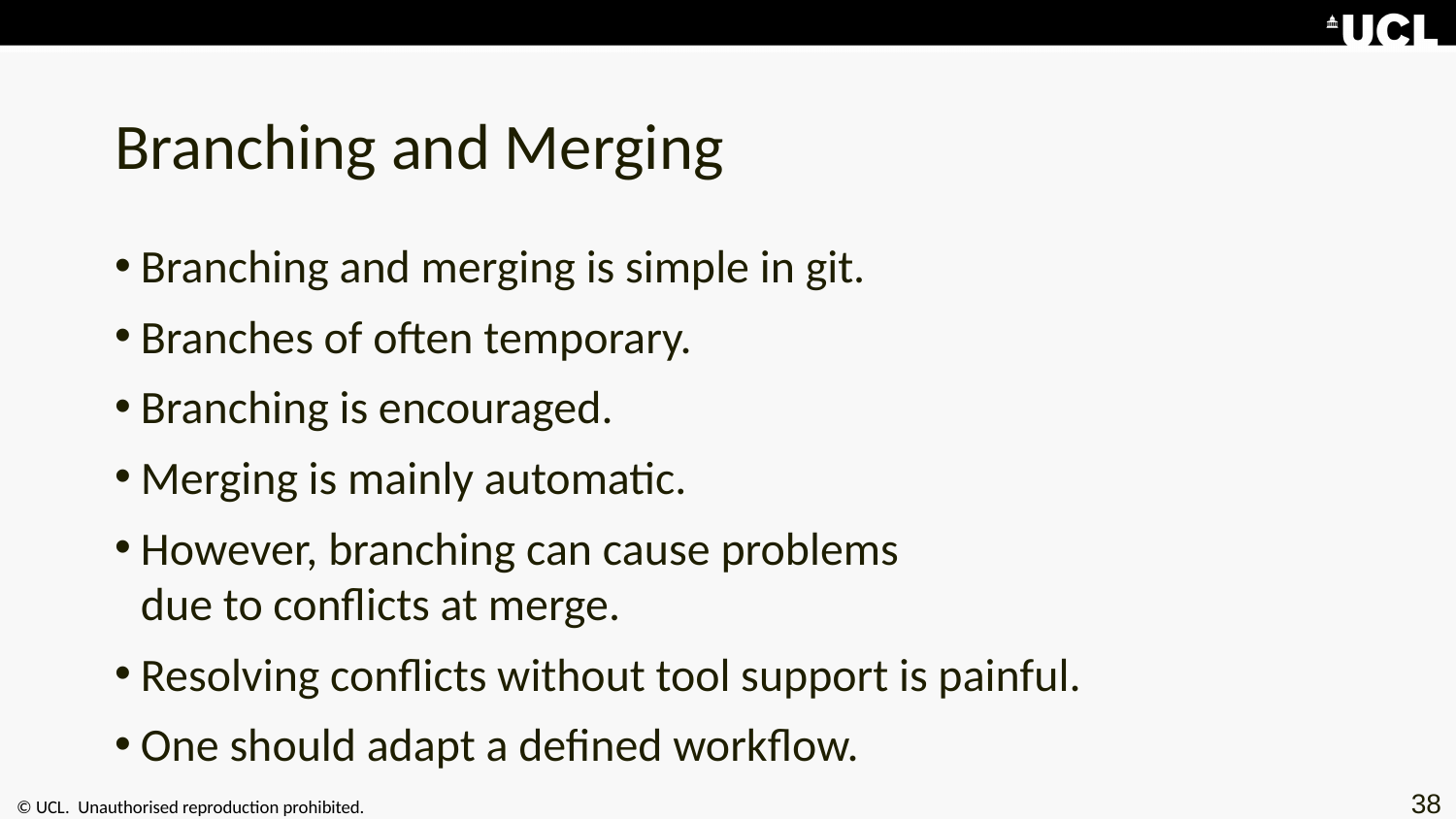

# Branching and Merging
Branching and merging is simple in git.
Branches of often temporary.
Branching is encouraged.
Merging is mainly automatic.
However, branching can cause problems
due to conflicts at merge.
Resolving conflicts without tool support is painful.
One should adapt a defined workflow.
38